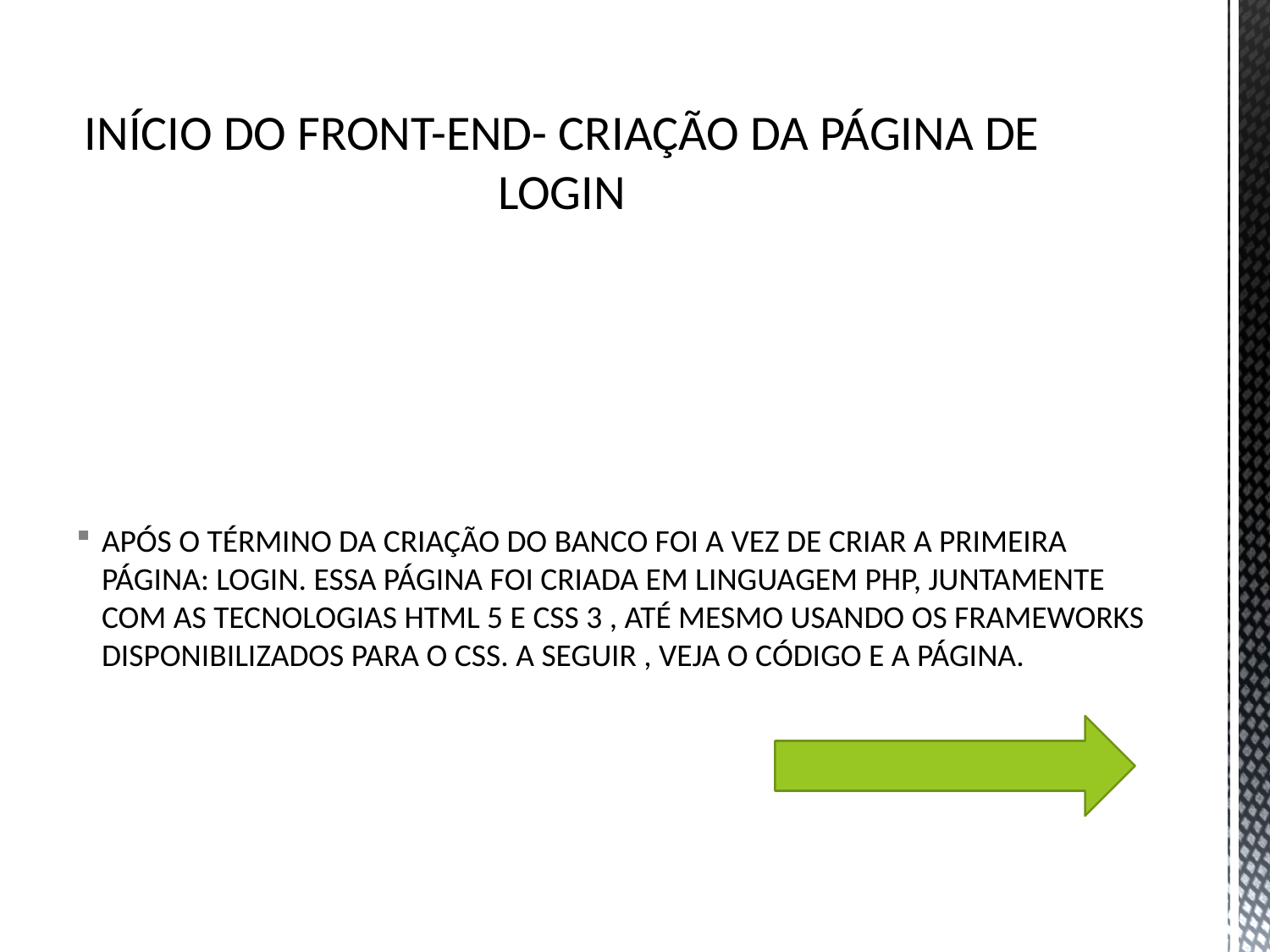

# INÍCIO DO FRONT-END- CRIAÇÃO DA PÁGINA DE LOGIN
APÓS O TÉRMINO DA CRIAÇÃO DO BANCO FOI A VEZ DE CRIAR A PRIMEIRA PÁGINA: LOGIN. ESSA PÁGINA FOI CRIADA EM LINGUAGEM PHP, JUNTAMENTE COM AS TECNOLOGIAS HTML 5 E CSS 3 , ATÉ MESMO USANDO OS FRAMEWORKS DISPONIBILIZADOS PARA O CSS. A SEGUIR , VEJA O CÓDIGO E A PÁGINA.